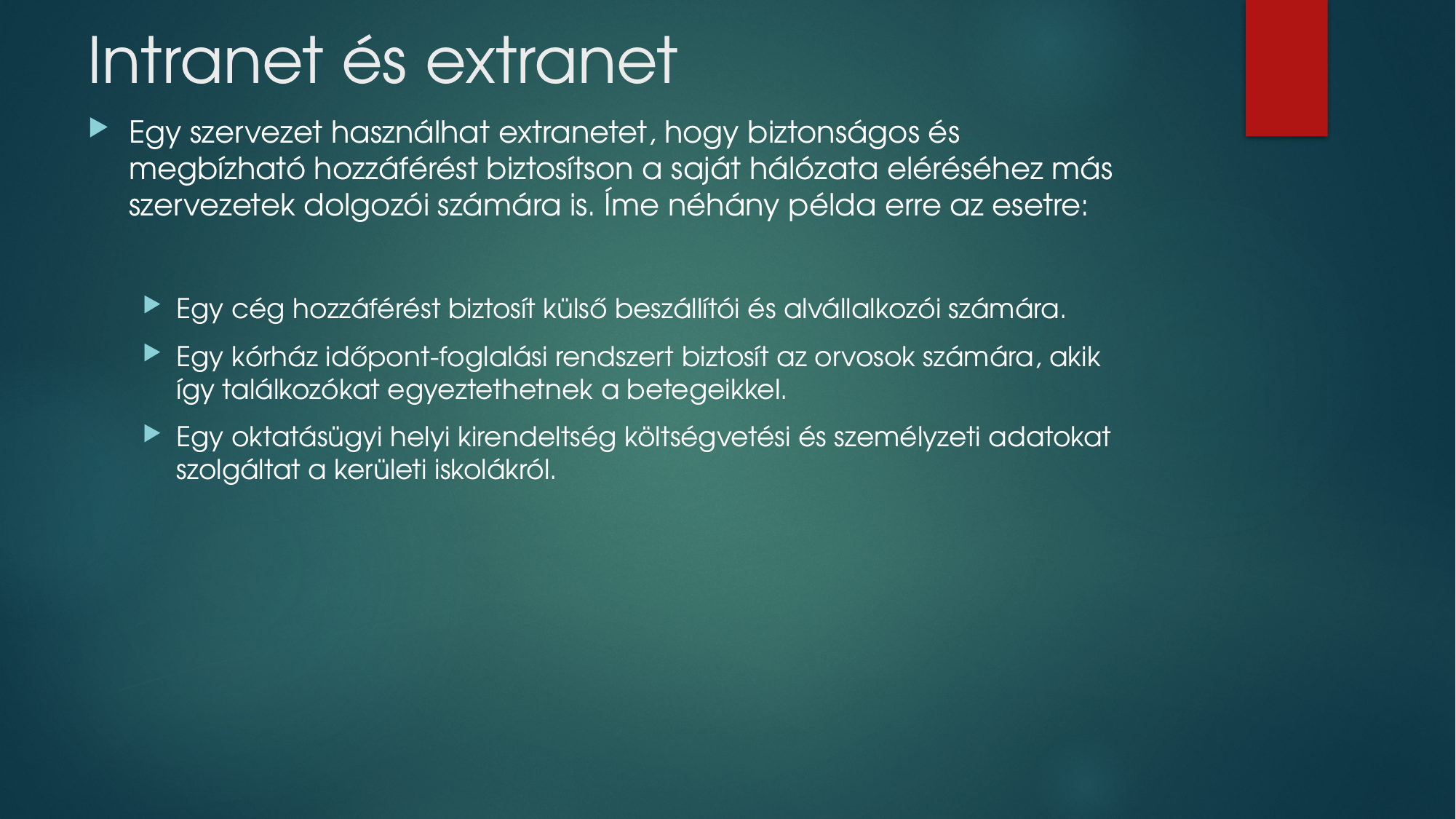

# Intranet és extranet
Egy szervezet használhat extranetet, hogy biztonságos és megbízható hozzáférést biztosítson a saját hálózata eléréséhez más szervezetek dolgozói számára is. Íme néhány példa erre az esetre:

Egy cég hozzáférést biztosít külső beszállítói és alvállalkozói számára.
Egy kórház időpont-foglalási rendszert biztosít az orvosok számára, akik így találkozókat egyeztethetnek a betegeikkel.
Egy oktatásügyi helyi kirendeltség költségvetési és személyzeti adatokat szolgáltat a kerületi iskolákról.